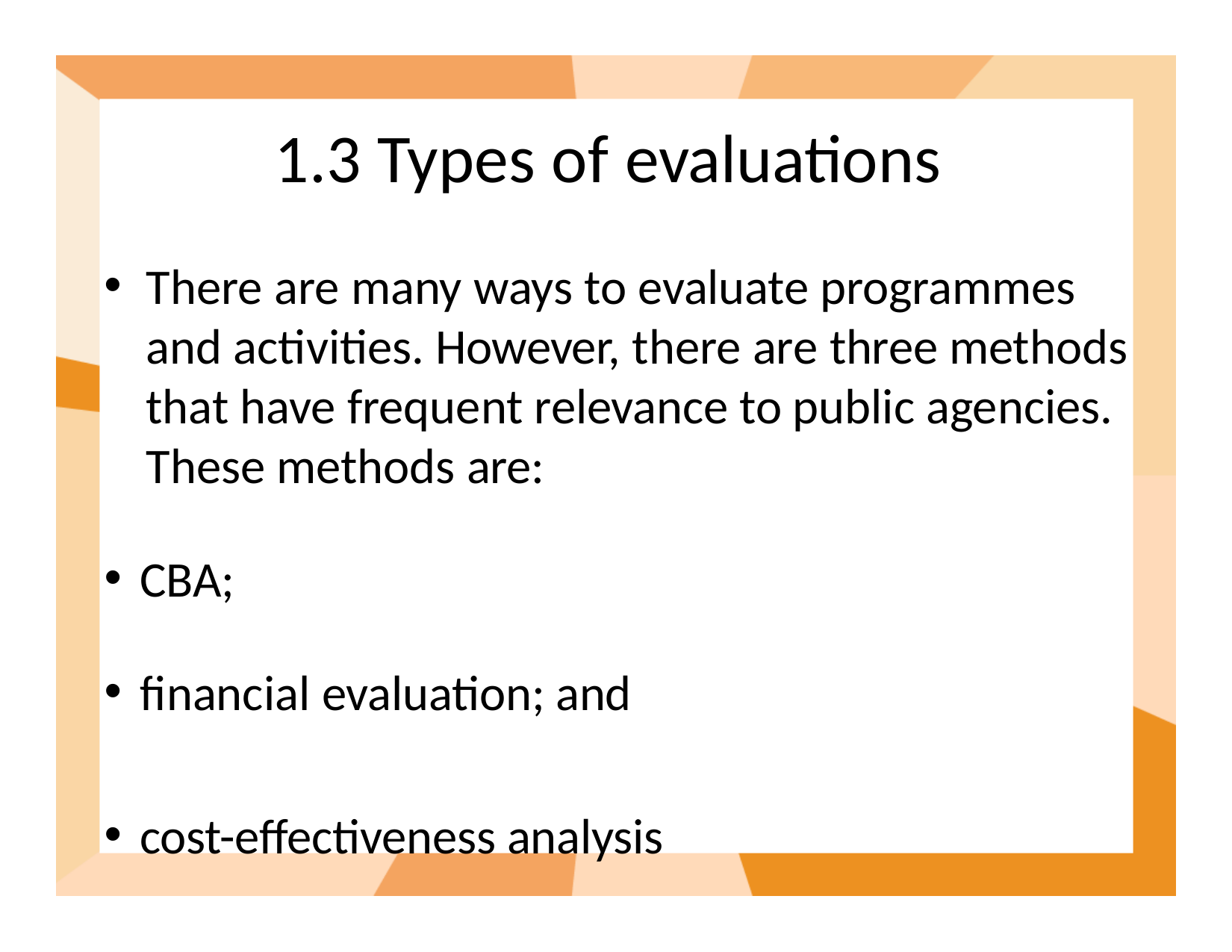

# 1.3 Types of evaluations
There are many ways to evaluate programmes and activities. However, there are three methods that have frequent relevance to public agencies. These methods are:

CBA;

financial evaluation; and

cost-effectiveness analysis